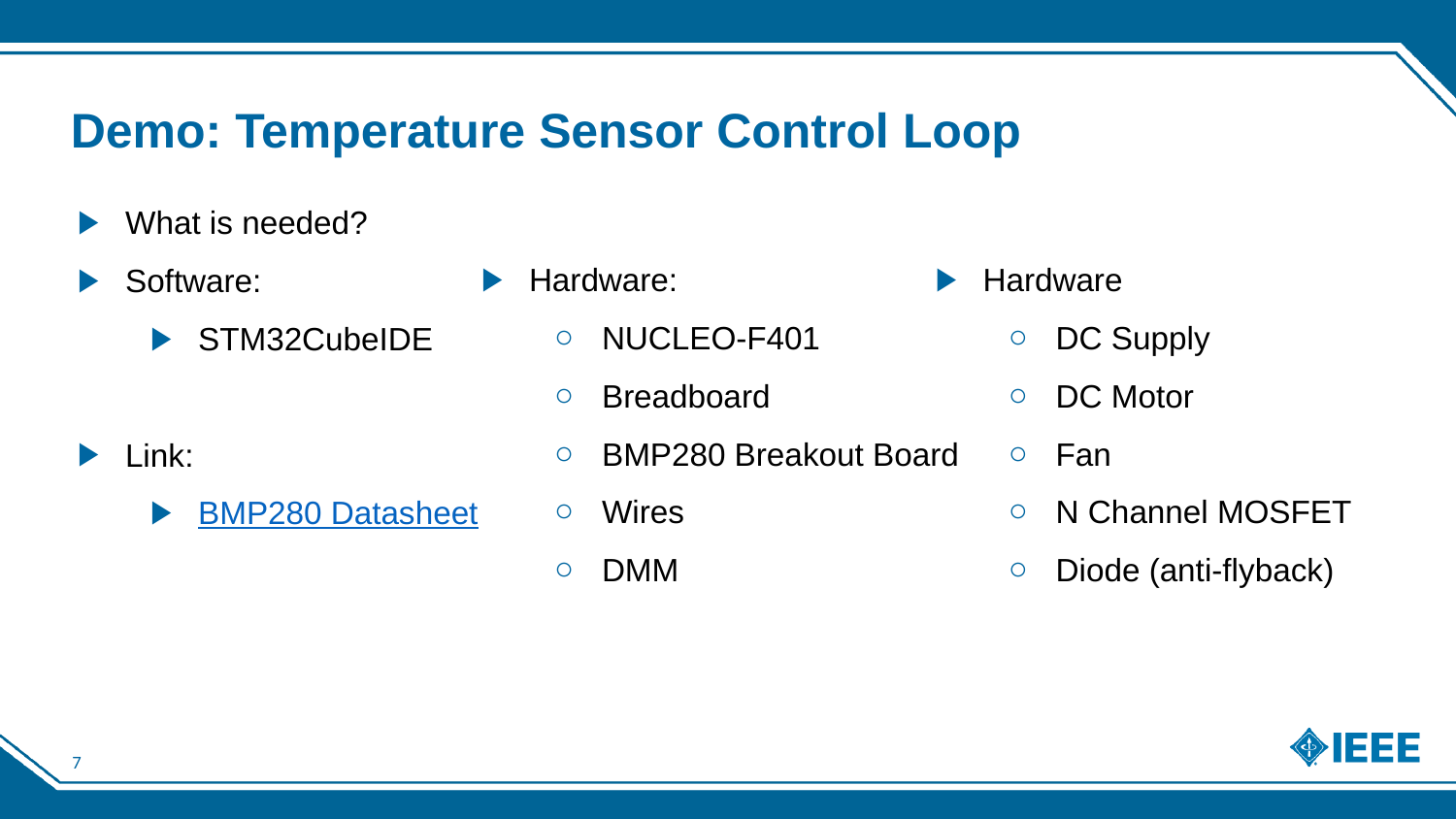

# Demo: Temperature Sensor Control Loop
What is needed?
Software:
STM32CubeIDE

Link:
BMP280 Datasheet
Hardware:
NUCLEO-F401
Breadboard
BMP280 Breakout Board
Wires
DMM
Hardware
DC Supply
DC Motor
Fan
N Channel MOSFET
Diode (anti-flyback)